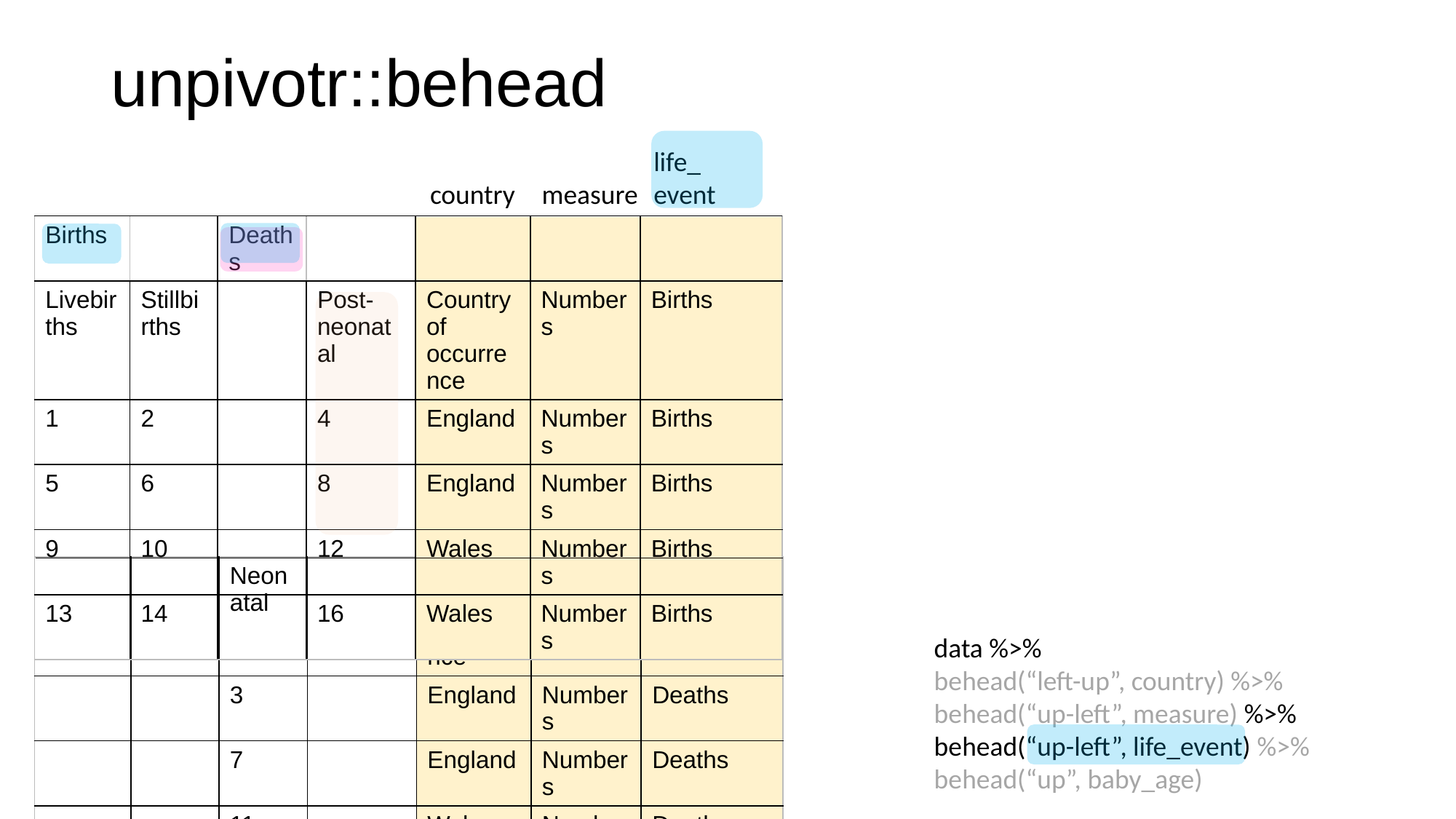

unpivotr::behead

life_
event
country
measure
| Births |  | Deaths |  |  |  |  |
| --- | --- | --- | --- | --- | --- | --- |
| Livebirths | Stillbirths |  | Post-neonatal | Country of occurrence | Numbers | Births |
| 1 | 2 |  | 4 | England | Numbers | Births |
| 5 | 6 |  | 8 | England | Numbers | Births |
| 9 | 10 |  | 12 | Wales | Numbers | Births |
| 13 | 14 |  | 16 | Wales | Numbers | Births |

|  |  | Neonatal |  | Country of occurrence | Numbers | Deaths |
| --- | --- | --- | --- | --- | --- | --- |
|  |  | 3 |  | England | Numbers | Deaths |
|  |  | 7 |  | England | Numbers | Deaths |
|  |  | 11 |  | Wales | Numbers | Deaths |
|  |  | 15 |  | Wales | Numbers | Deaths |
data %>%
behead(“left-up”, country) %>%
behead(“up-left”, measure) %>%
behead(“up-left”, life_event) %>%
behead(“up”, baby_age)